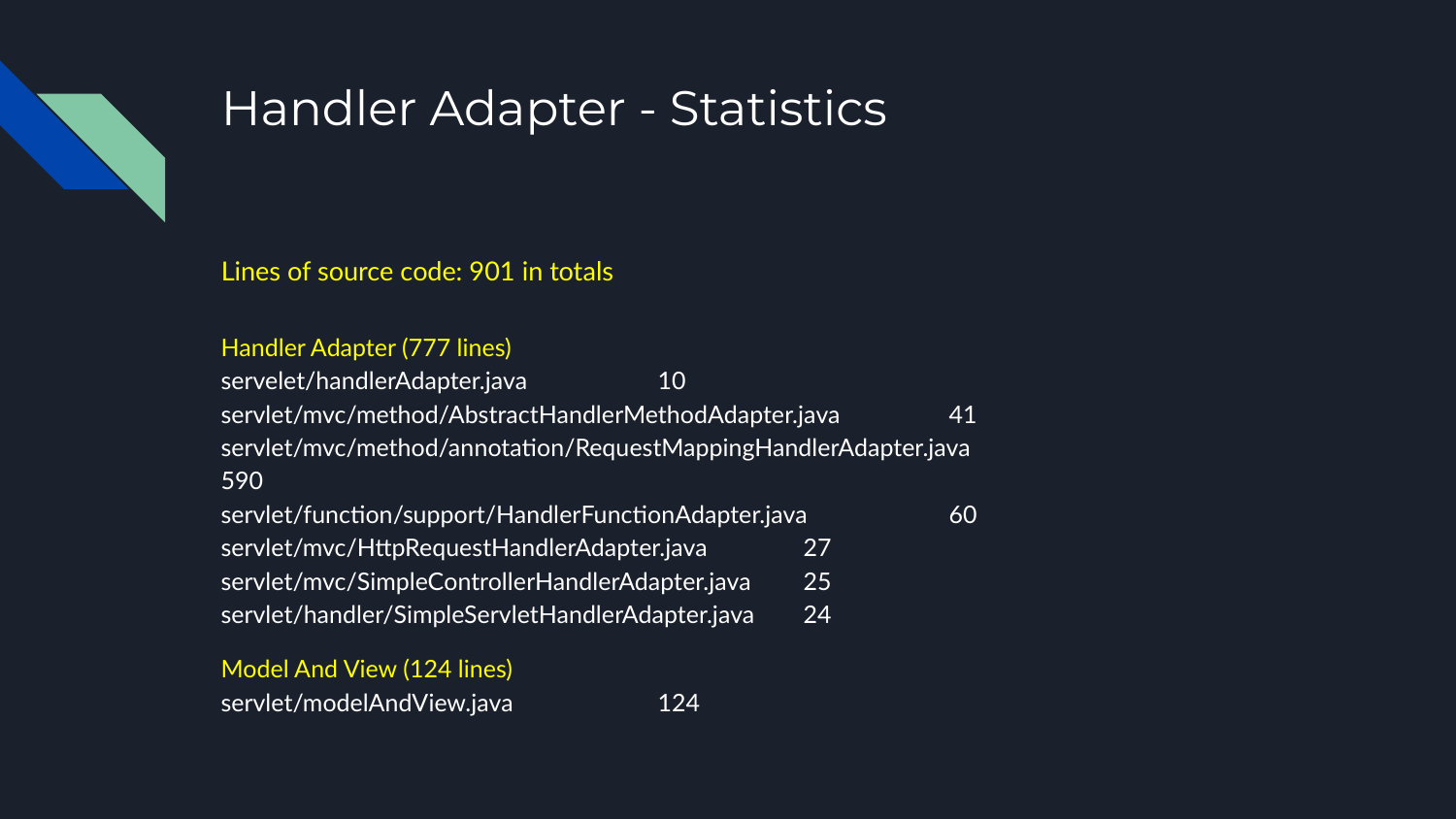

# Handler Adapter - Statistics
Lines of source code: 901 in totals
Handler Adapter (777 lines)
servelet/handlerAdapter.java	10
servlet/mvc/method/AbstractHandlerMethodAdapter.java	41
servlet/mvc/method/annotation/RequestMappingHandlerAdapter.java	590
servlet/function/support/HandlerFunctionAdapter.java	60
servlet/mvc/HttpRequestHandlerAdapter.java	27
servlet/mvc/SimpleControllerHandlerAdapter.java	25
servlet/handler/SimpleServletHandlerAdapter.java	24
Model And View (124 lines)
servlet/modelAndView.java	124